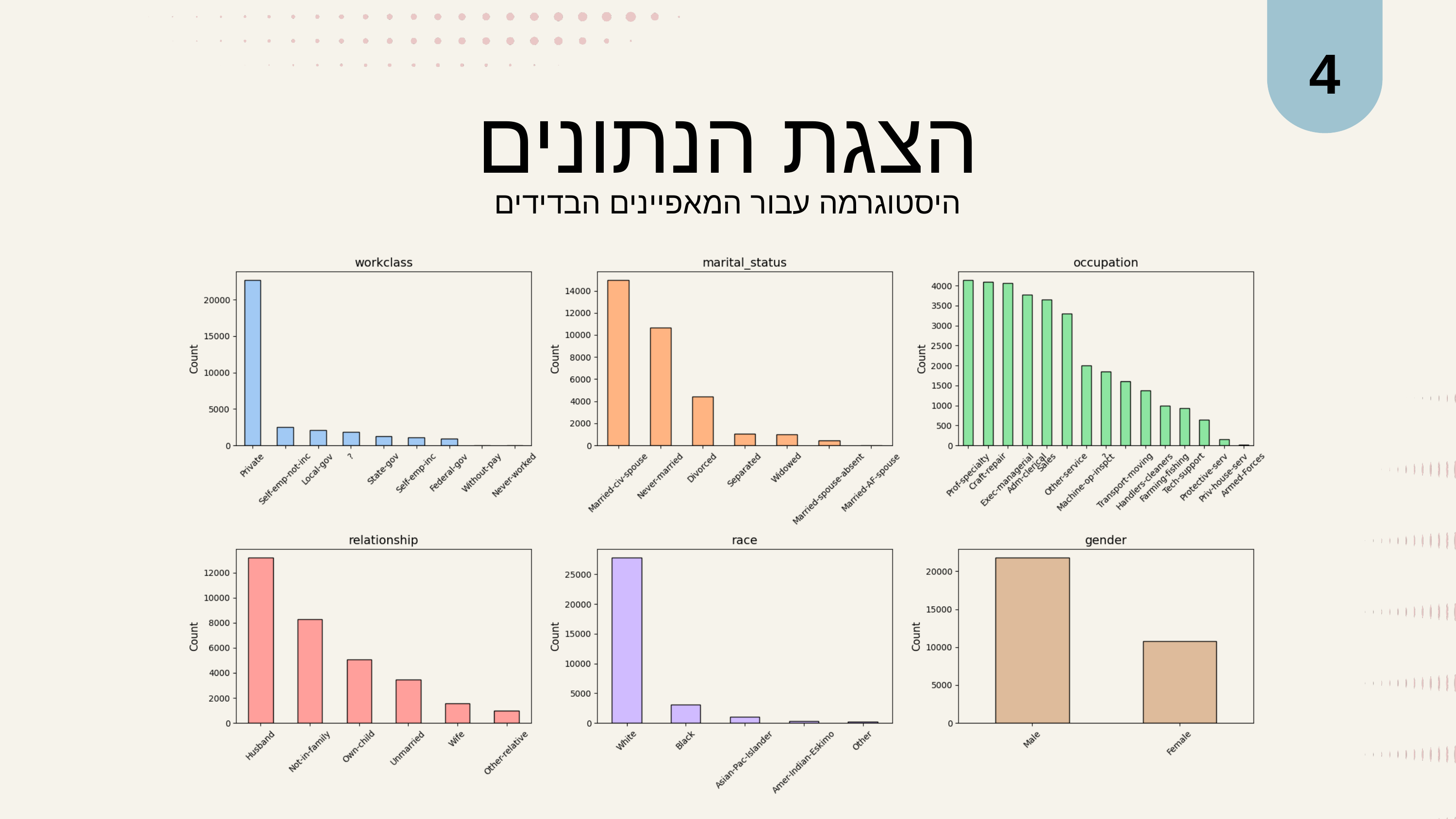

4

הצגת הנתונים
היסטוגרמה עבור המאפיינים הבדידים